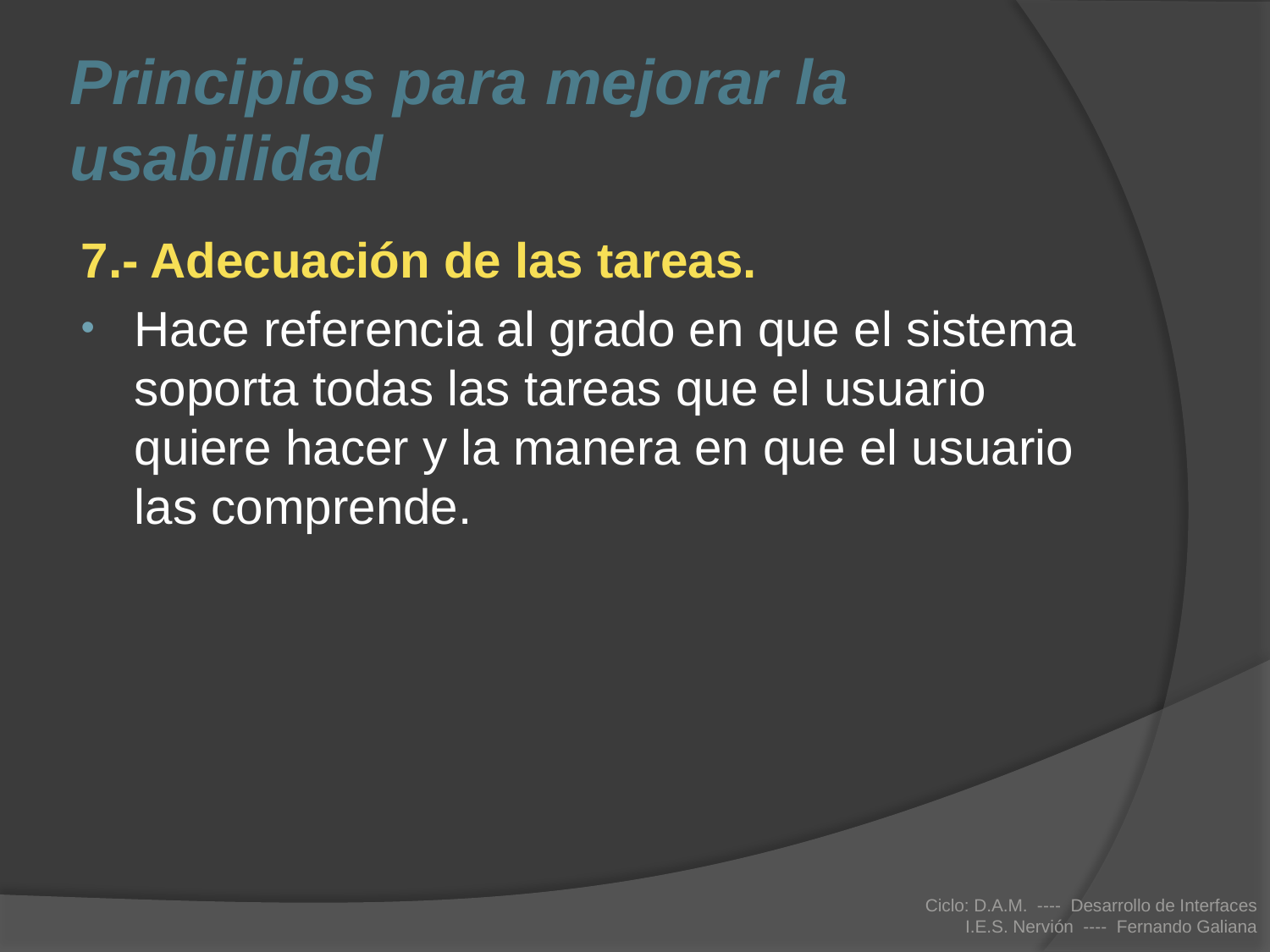

# Principios para mejorar la usabilidad
7.- Adecuación de las tareas.
Hace referencia al grado en que el sistema soporta todas las tareas que el usuario quiere hacer y la manera en que el usuario las comprende.
Ciclo: D.A.M.  ----  Desarrollo de Interfaces
I.E.S. Nervión  ----  Fernando Galiana